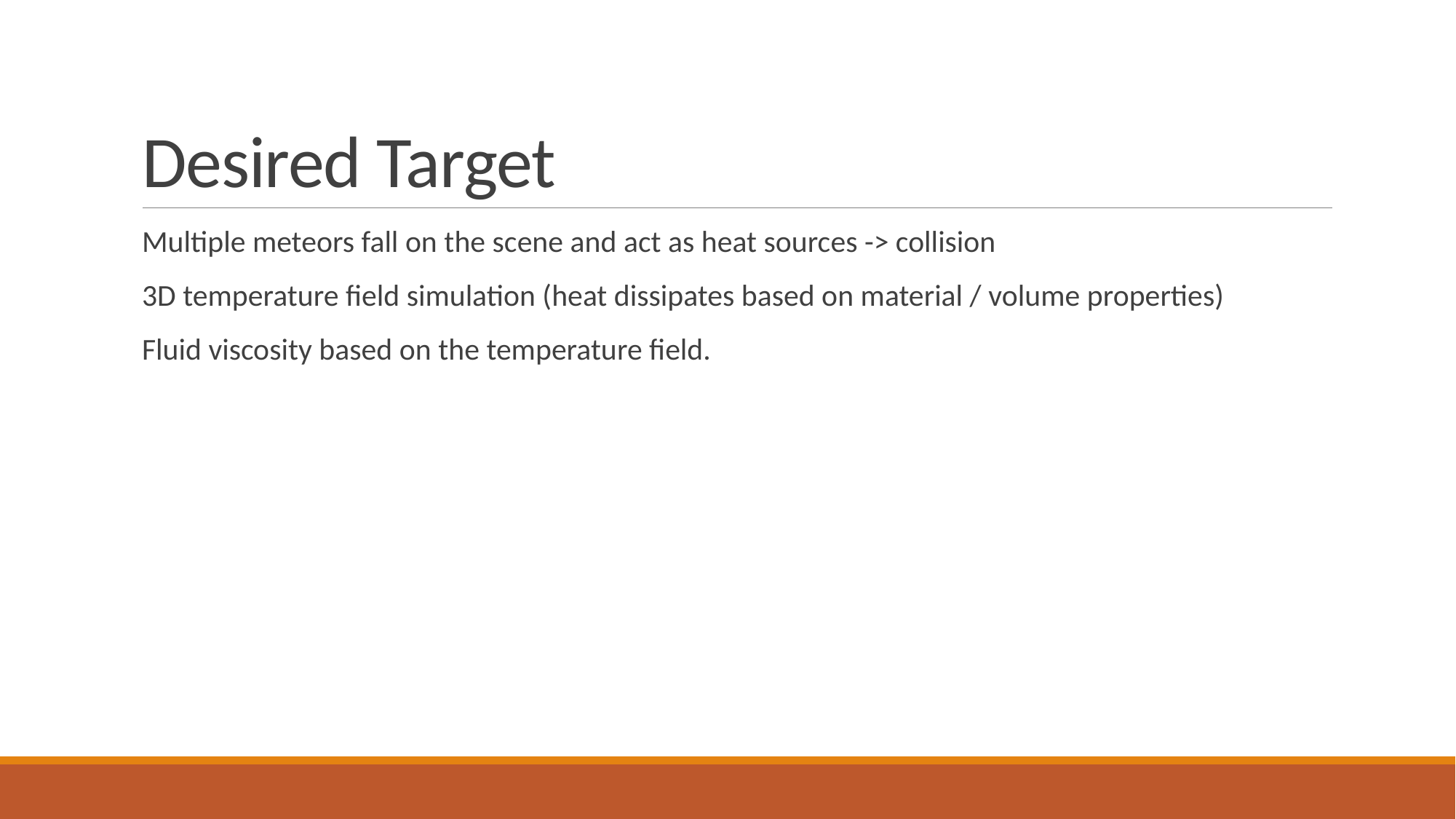

# Desired Target
Multiple meteors fall on the scene and act as heat sources -> collision
3D temperature field simulation (heat dissipates based on material / volume properties)
Fluid viscosity based on the temperature field.